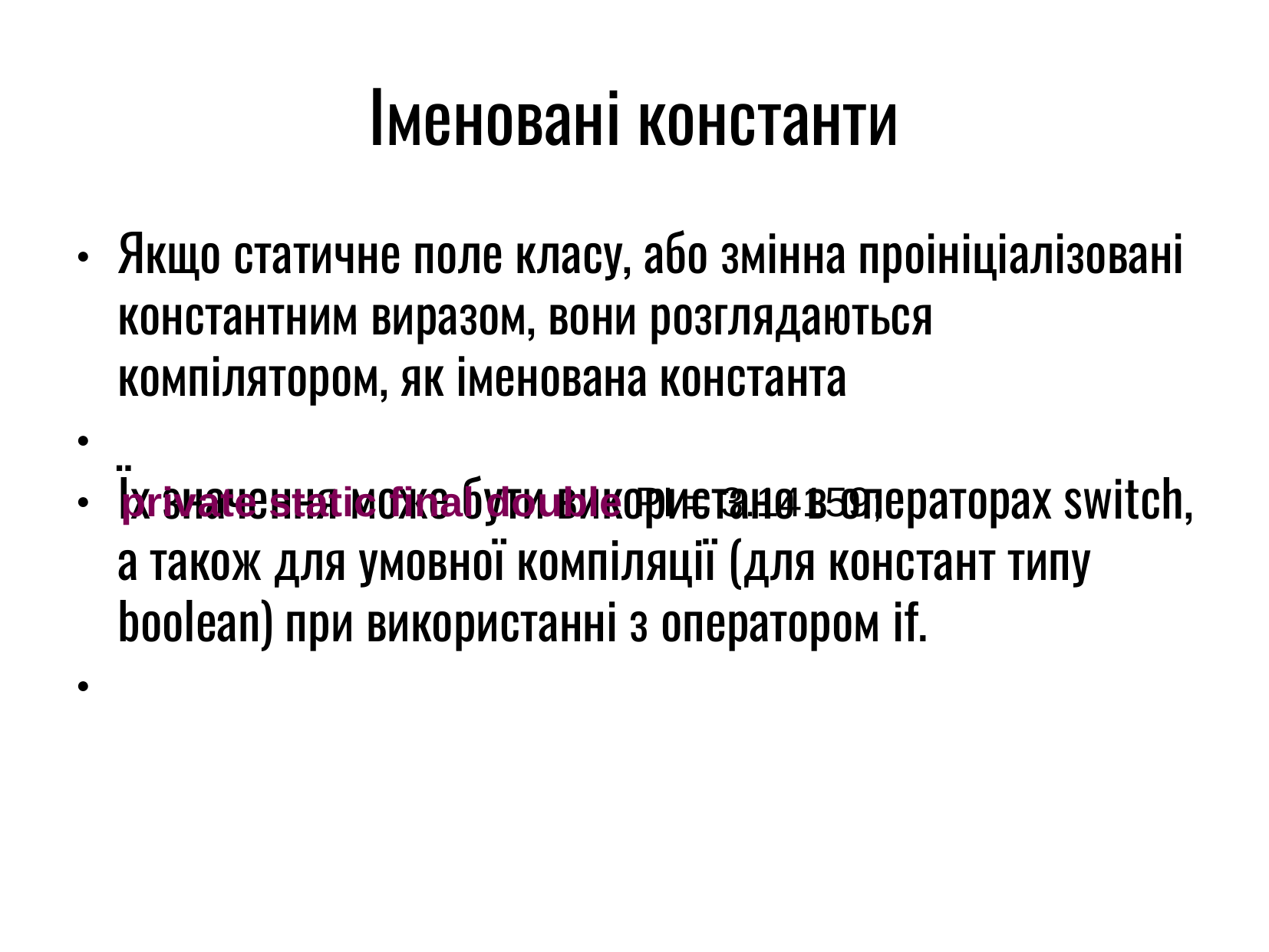

Іменовані константи
Якщо статичне поле класу, або змінна проініціалізовані константним виразом, вони розглядаються компілятором, як іменована константа

Їх значення може бути використано в операторах switch, а також для умовної компіляції (для констант типу boolean) при використанні з оператором if.

private static final double PI = 3.14159;